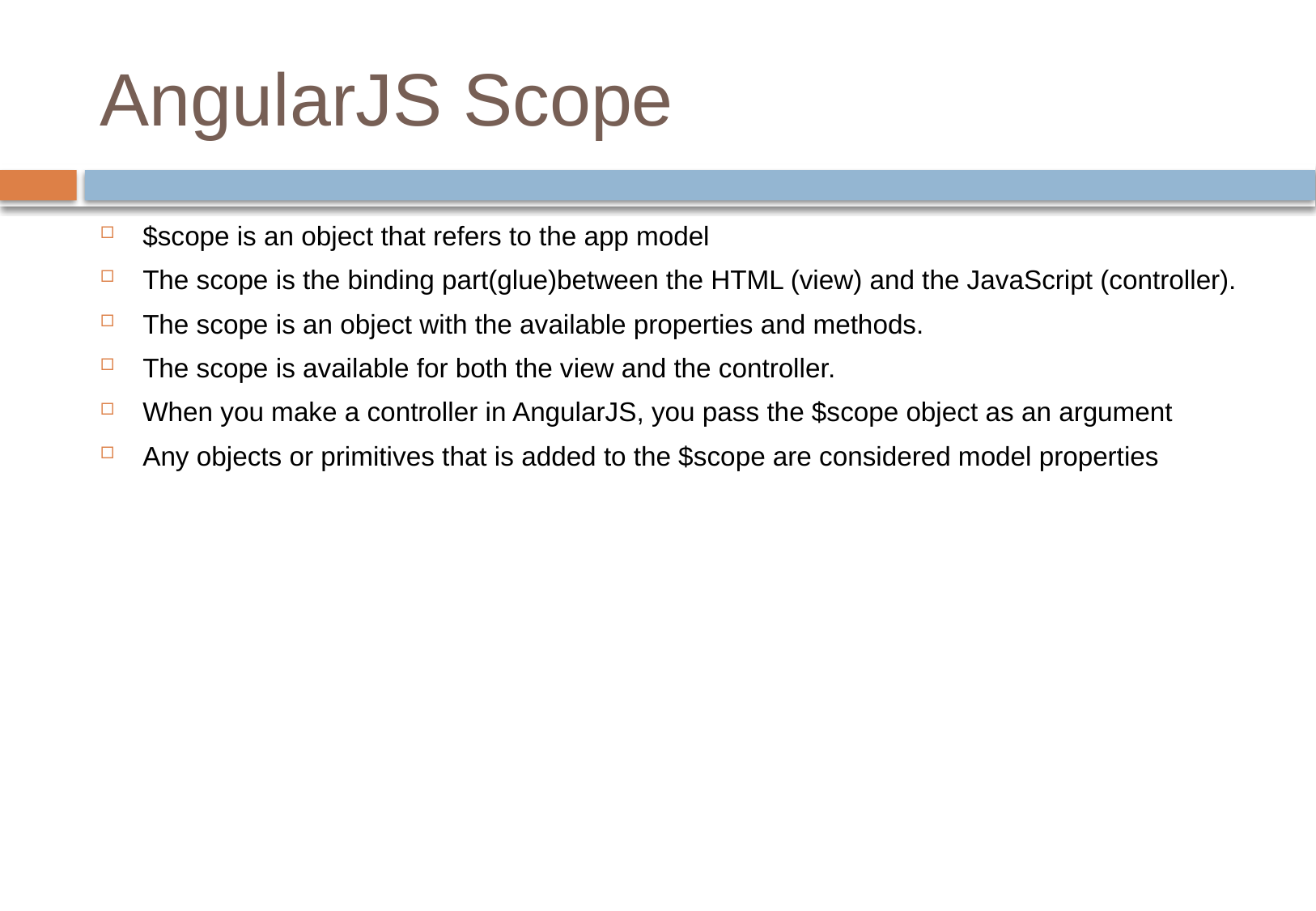

# AngularJS Scope
$scope is an object that refers to the app model
The scope is the binding part(glue)between the HTML (view) and the JavaScript (controller).
The scope is an object with the available properties and methods.
The scope is available for both the view and the controller.
When you make a controller in AngularJS, you pass the $scope object as an argument
Any objects or primitives that is added to the $scope are considered model properties